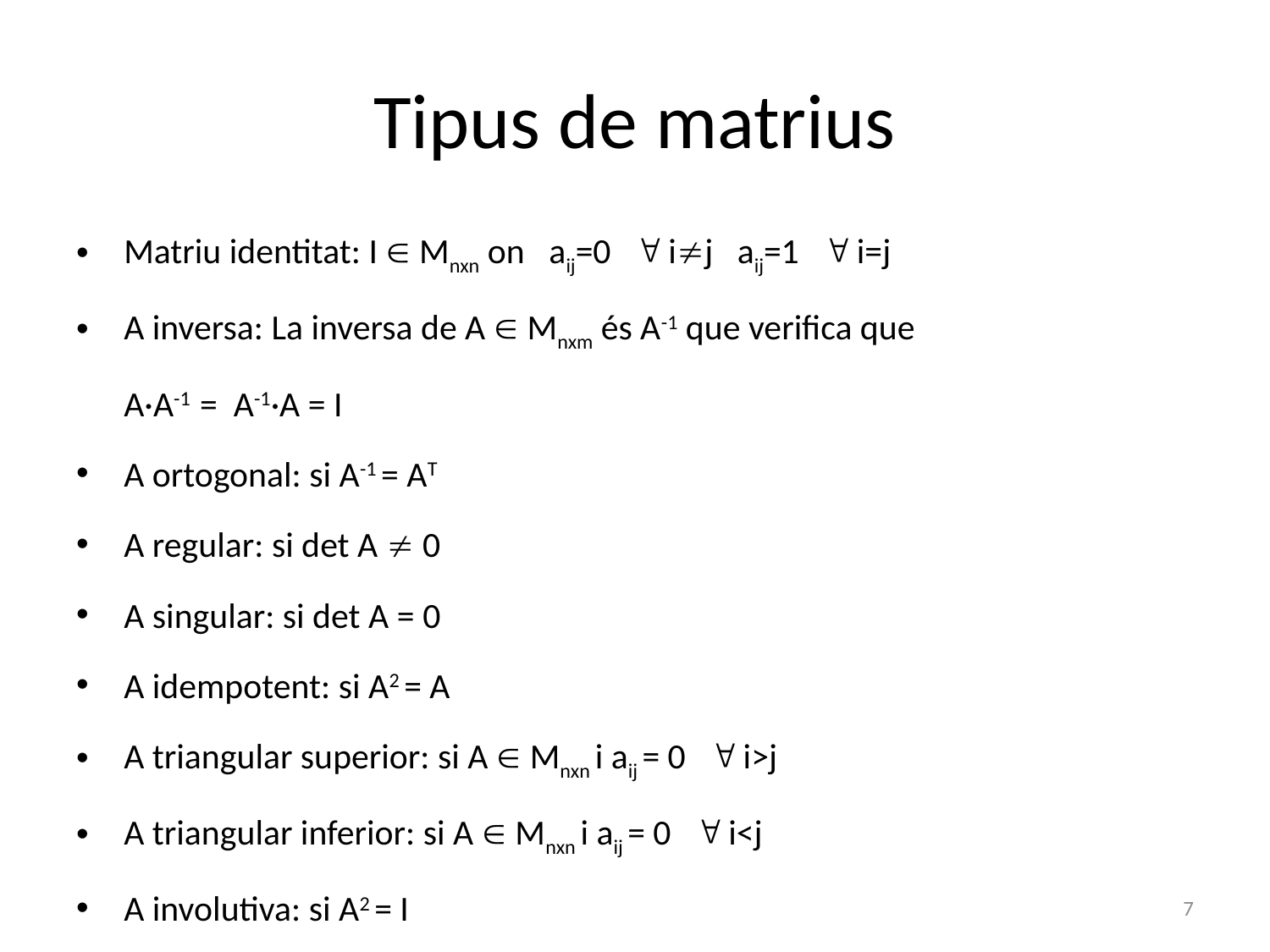

# Tipus de matrius
Matriu identitat: I ∈ Mnxn on   aij=0   ∀ i≠j   aij=1   ∀ i=j
A inversa: La inversa de A ∈ Mnxm és A-1 que verifica que
	A·A-1  =  A-1·A = I
A ortogonal: si A-1 = AT
A regular: si det A ≠ 0
A singular: si det A = 0
A idempotent: si A2 = A
A triangular superior: si A ∈ Mnxn i aij = 0   ∀ i>j
A triangular inferior: si A ∈ Mnxn i aij = 0   ∀ i<j
A involutiva: si A2 = I
7